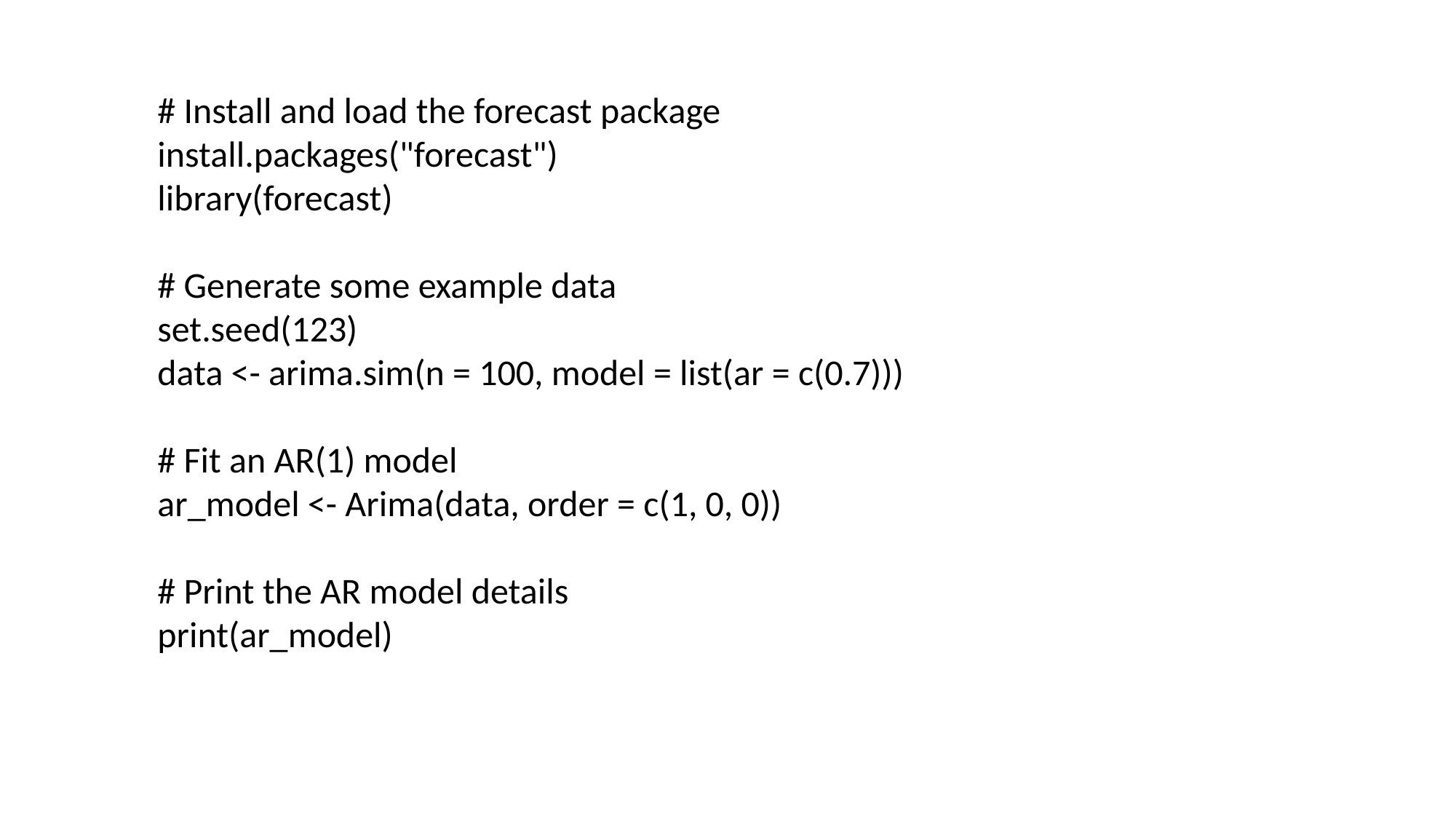

# Install and load the forecast package
install.packages("forecast")
library(forecast)

# Generate some example data
set.seed(123)
data <- arima.sim(n = 100, model = list(ar = c(0.7)))

# Fit an AR(1) model
ar_model <- Arima(data, order = c(1, 0, 0))

# Print the AR model details
print(ar_model)